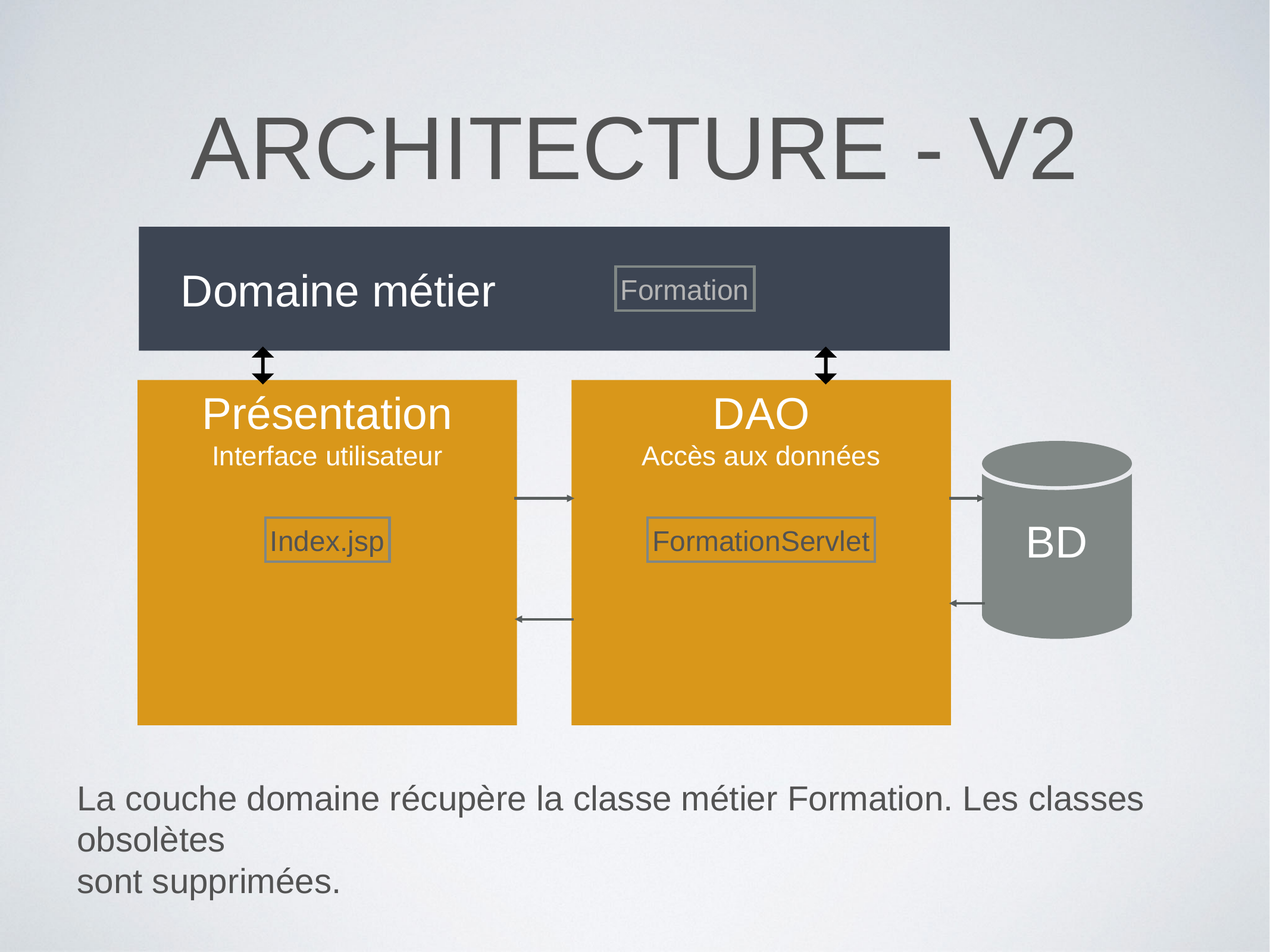

# ARCHITECTURE - V2
   Domaine métier
Formation

Présentation
Interface utilisateur
DAO
Accès aux données
BD

Index.jsp
FormationServlet

La couche domaine récupère la classe métier Formation. Les classes obsolètes
sont supprimées.